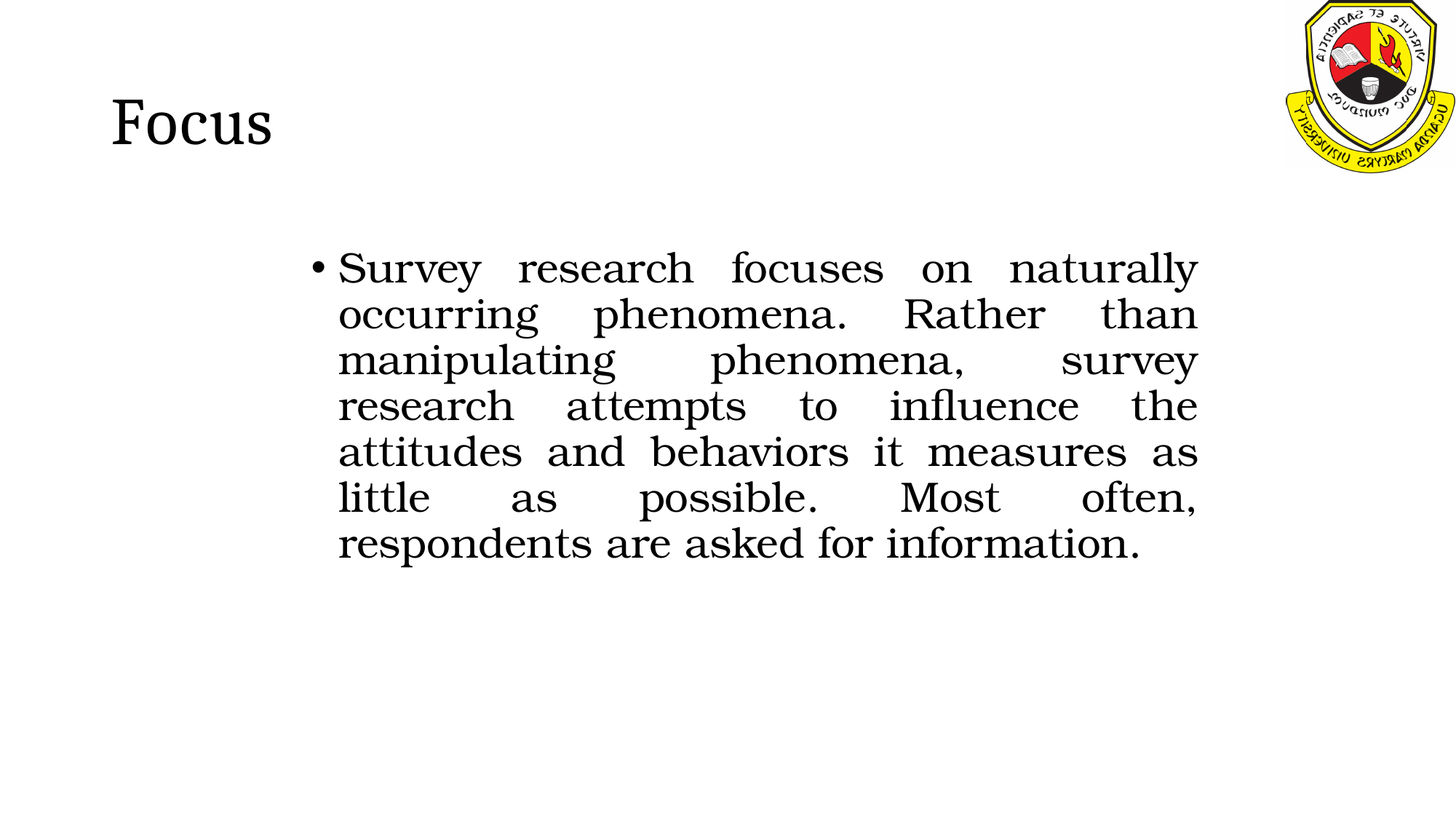

# Focus
Survey research focuses on naturally occurring phenomena. Rather than manipulating phenomena, survey research attempts to influence the attitudes and behaviors it measures as little as possible. Most often, respondents are asked for information.